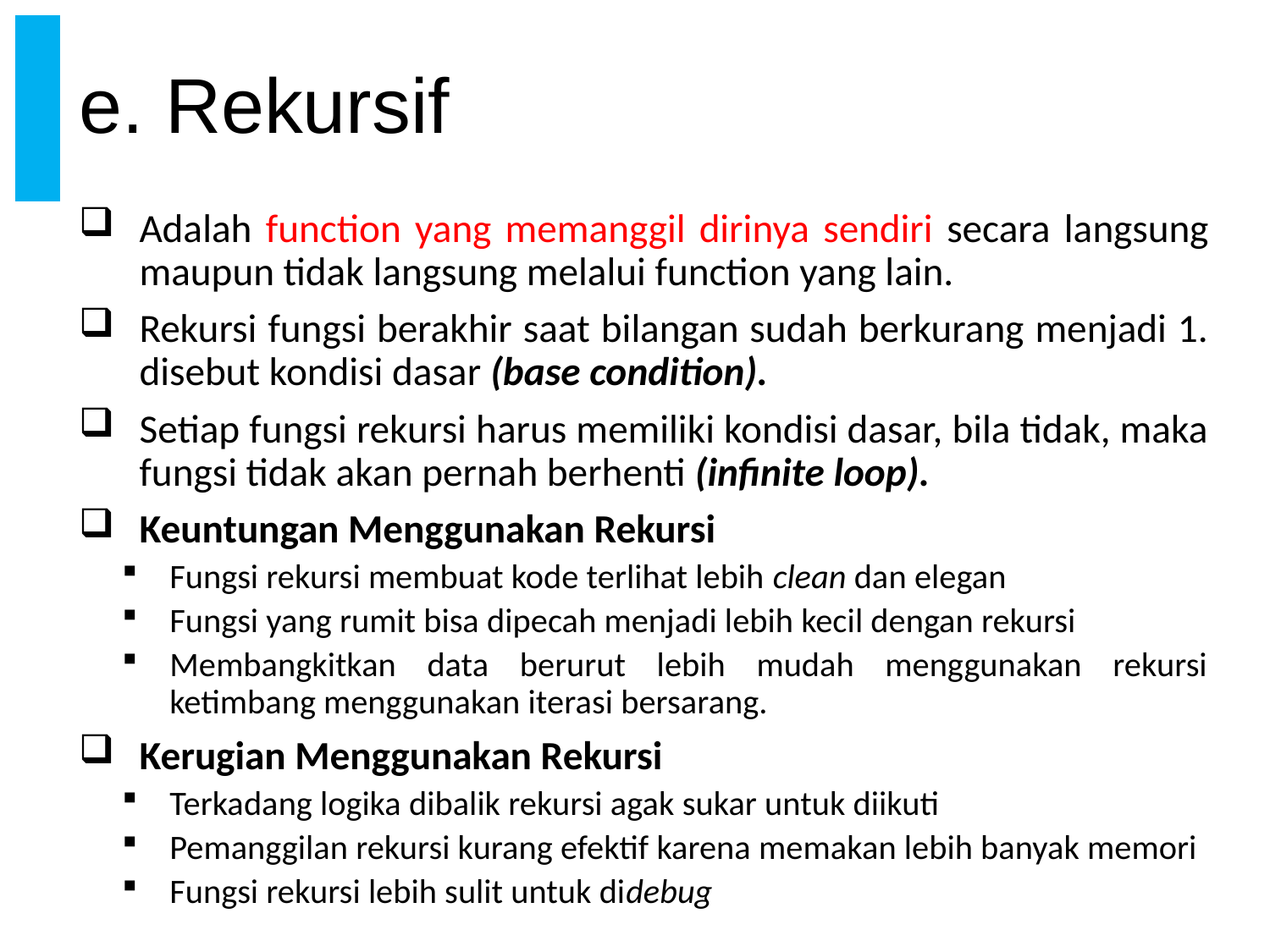

# e. Rekursif
Adalah function yang memanggil dirinya sendiri secara langsung maupun tidak langsung melalui function yang lain.
Rekursi fungsi berakhir saat bilangan sudah berkurang menjadi 1. disebut kondisi dasar (base condition).
Setiap fungsi rekursi harus memiliki kondisi dasar, bila tidak, maka fungsi tidak akan pernah berhenti (infinite loop).
Keuntungan Menggunakan Rekursi
Fungsi rekursi membuat kode terlihat lebih clean dan elegan
Fungsi yang rumit bisa dipecah menjadi lebih kecil dengan rekursi
Membangkitkan data berurut lebih mudah menggunakan rekursi ketimbang menggunakan iterasi bersarang.
Kerugian Menggunakan Rekursi
Terkadang logika dibalik rekursi agak sukar untuk diikuti
Pemanggilan rekursi kurang efektif karena memakan lebih banyak memori
Fungsi rekursi lebih sulit untuk didebug